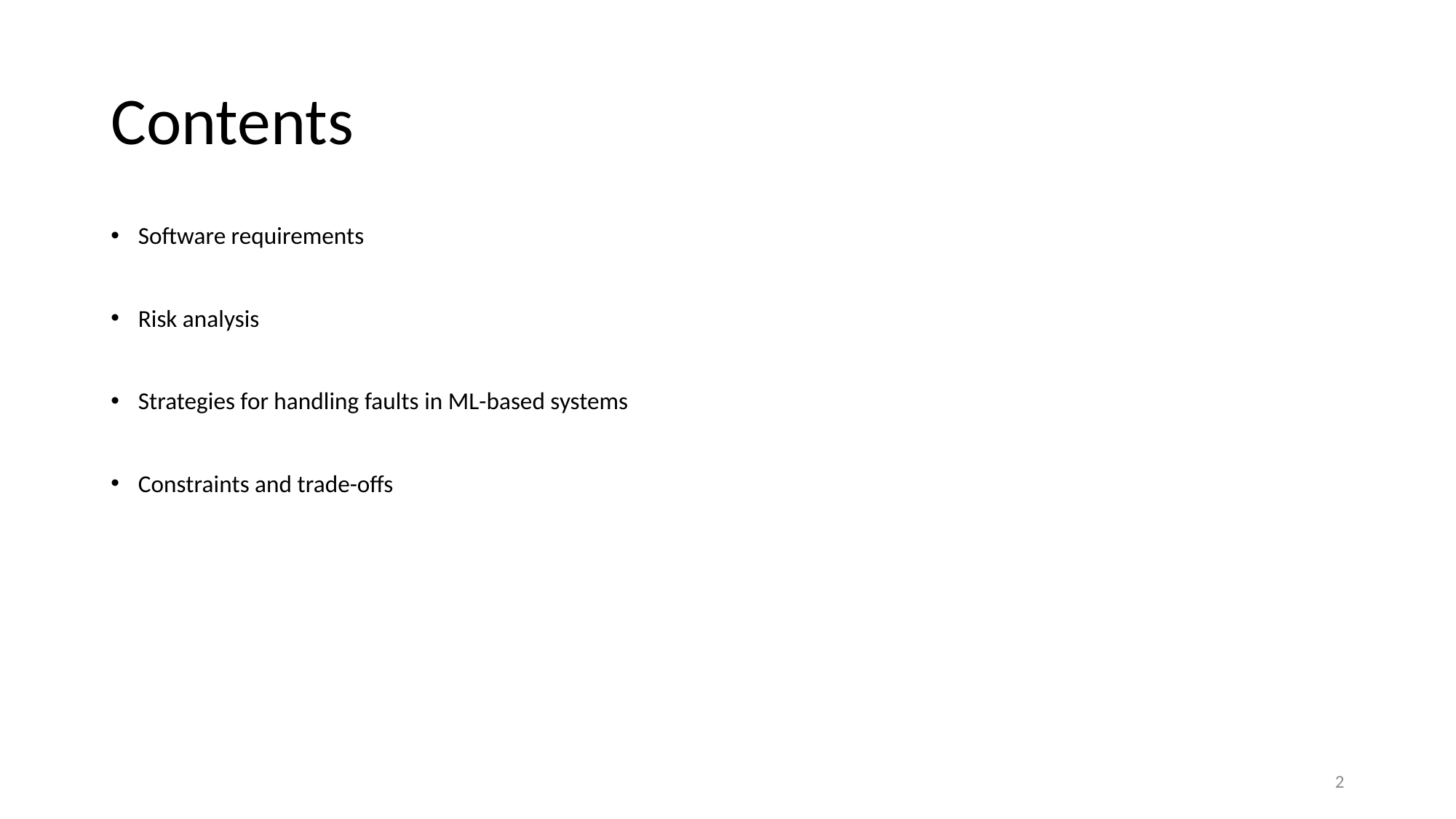

# Contents
Software requirements

Risk analysis

Strategies for handling faults in ML-based systems

Constraints and trade-offs
2